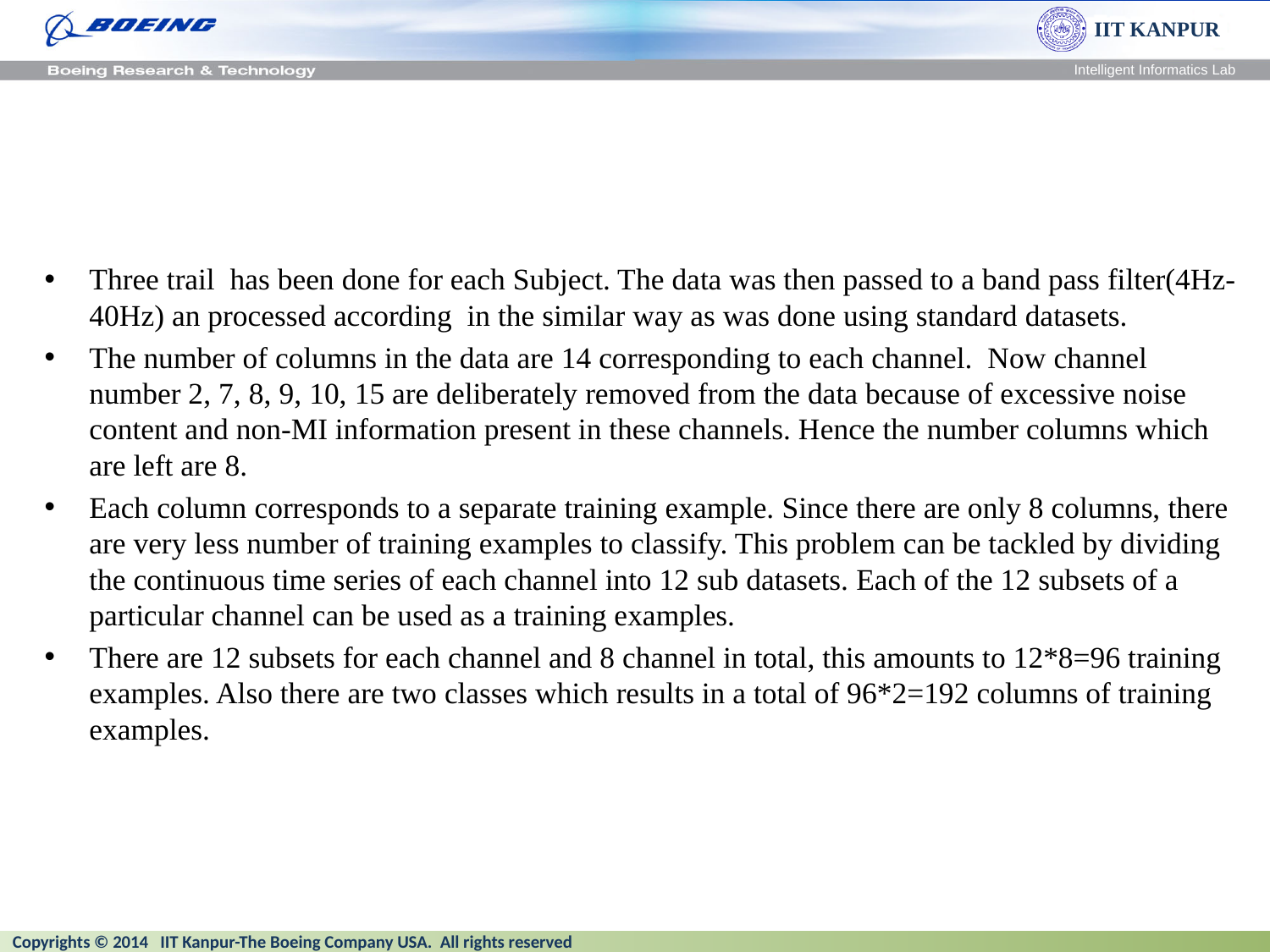

#
Three trail  has been done for each Subject. The data was then passed to a band pass filter(4Hz-40Hz) an processed according  in the similar way as was done using standard datasets.
The number of columns in the data are 14 corresponding to each channel.  Now channel number 2, 7, 8, 9, 10, 15 are deliberately removed from the data because of excessive noise content and non-MI information present in these channels. Hence the number columns which are left are 8.
Each column corresponds to a separate training example. Since there are only 8 columns, there are very less number of training examples to classify. This problem can be tackled by dividing the continuous time series of each channel into 12 sub datasets. Each of the 12 subsets of a particular channel can be used as a training examples.
There are 12 subsets for each channel and 8 channel in total, this amounts to 12*8=96 training examples. Also there are two classes which results in a total of 96*2=192 columns of training examples.